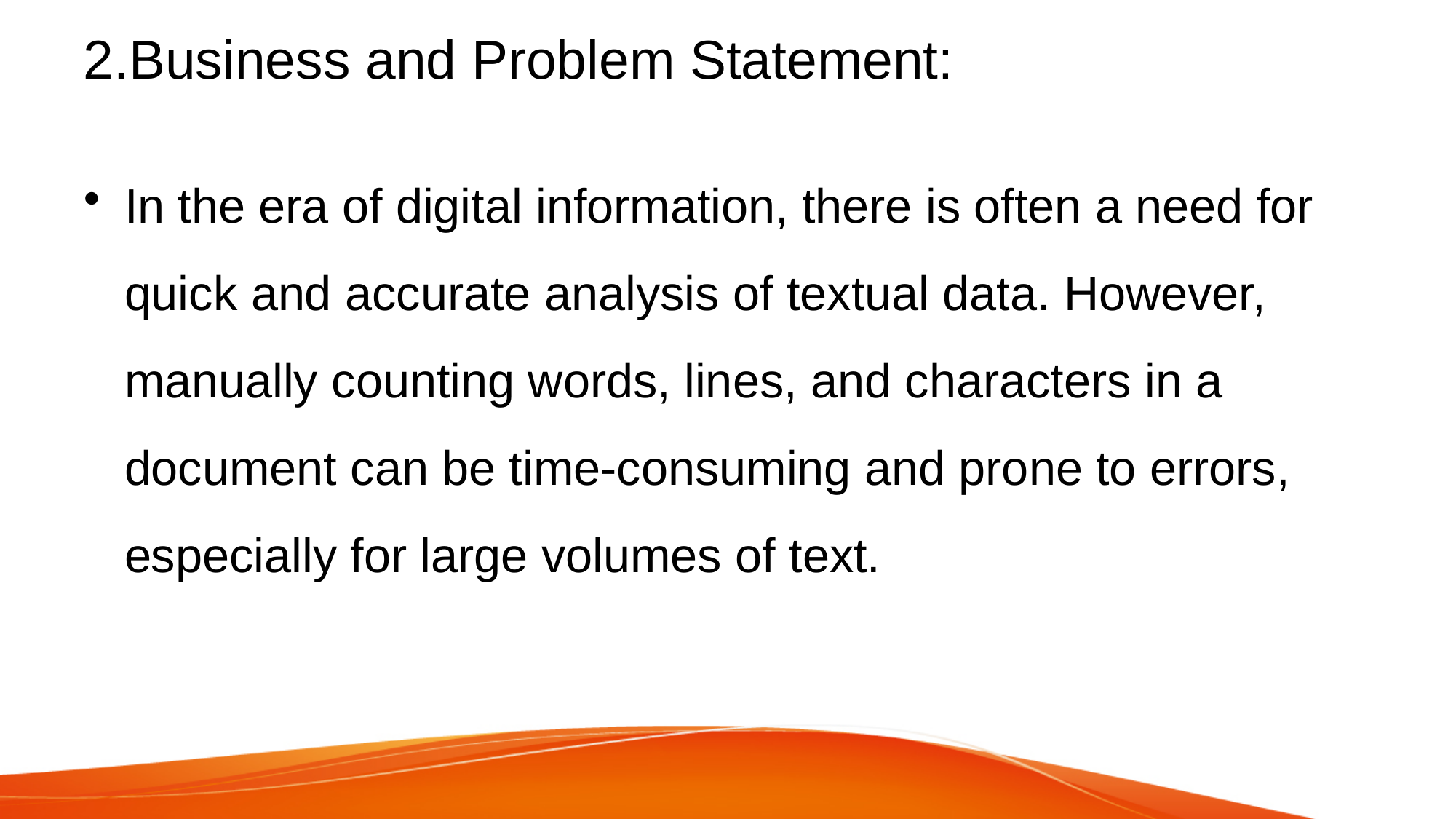

# 2.Business and Problem Statement:
In the era of digital information, there is often a need for quick and accurate analysis of textual data. However, manually counting words, lines, and characters in a document can be time-consuming and prone to errors, especially for large volumes of text.